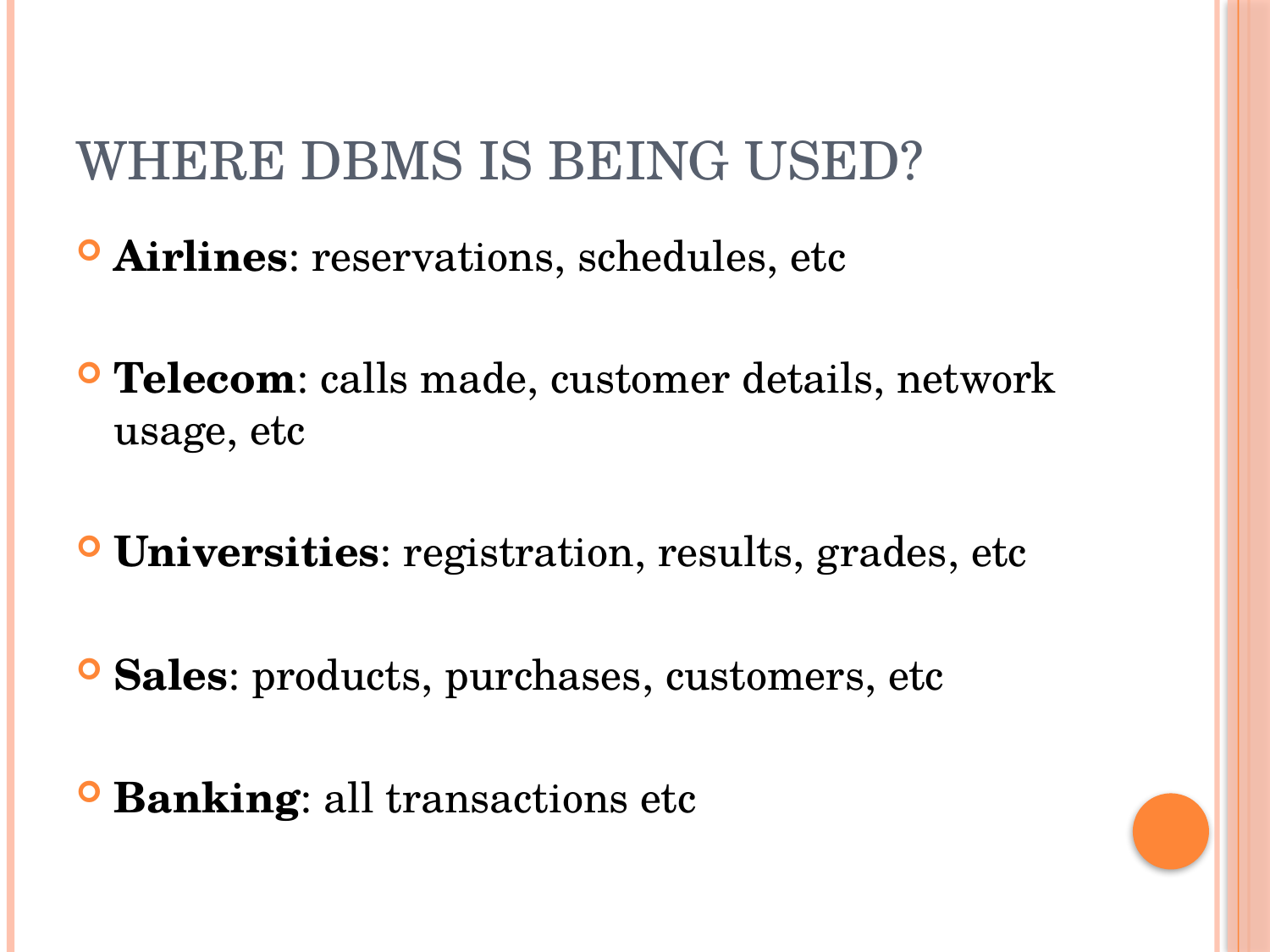

# Where dbms is being used?
Airlines: reservations, schedules, etc

Telecom: calls made, customer details, network usage, etc

Universities: registration, results, grades, etc

Sales: products, purchases, customers, etc

Banking: all transactions etc